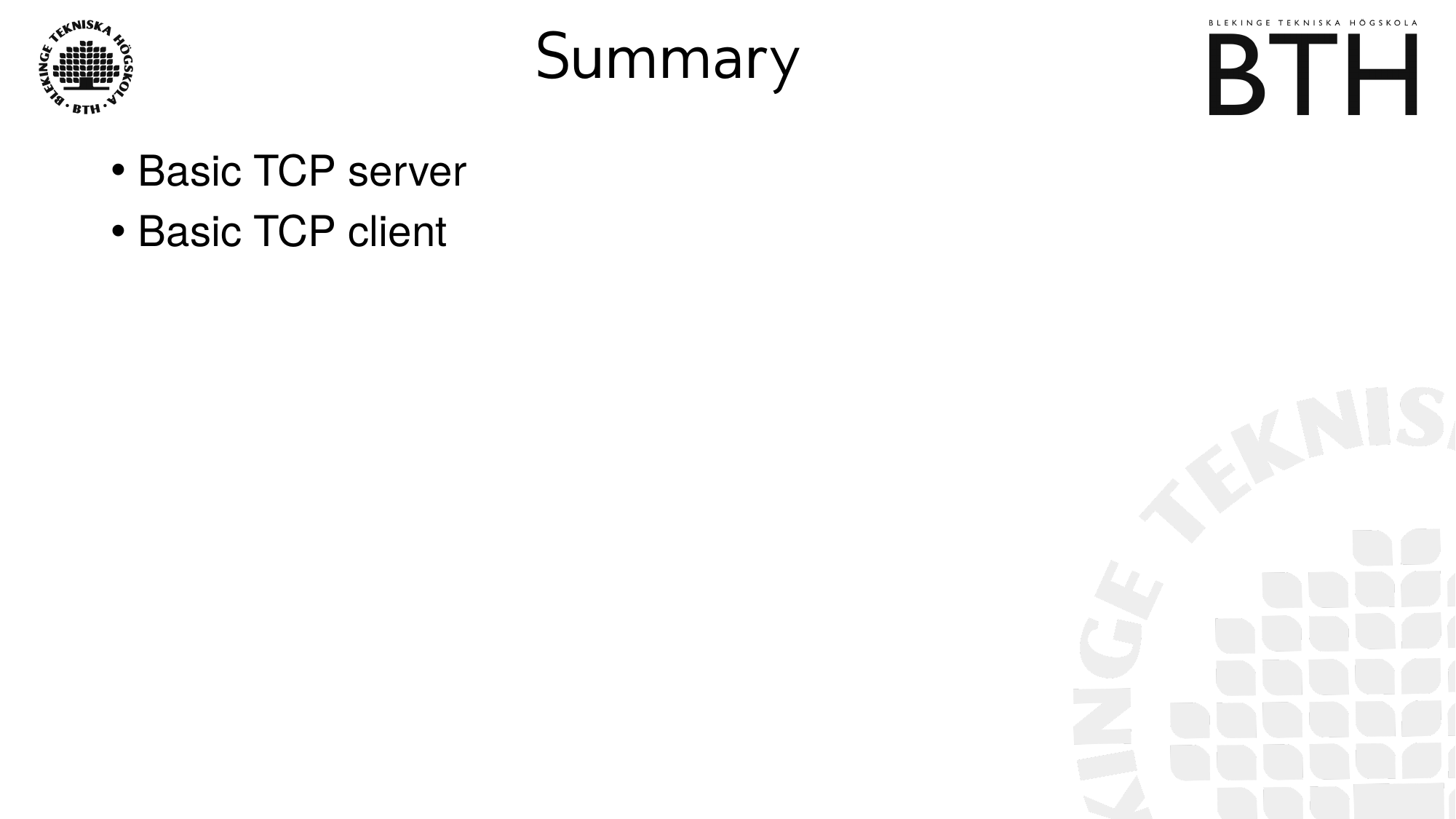

# Summary
Basic TCP server
Basic TCP client